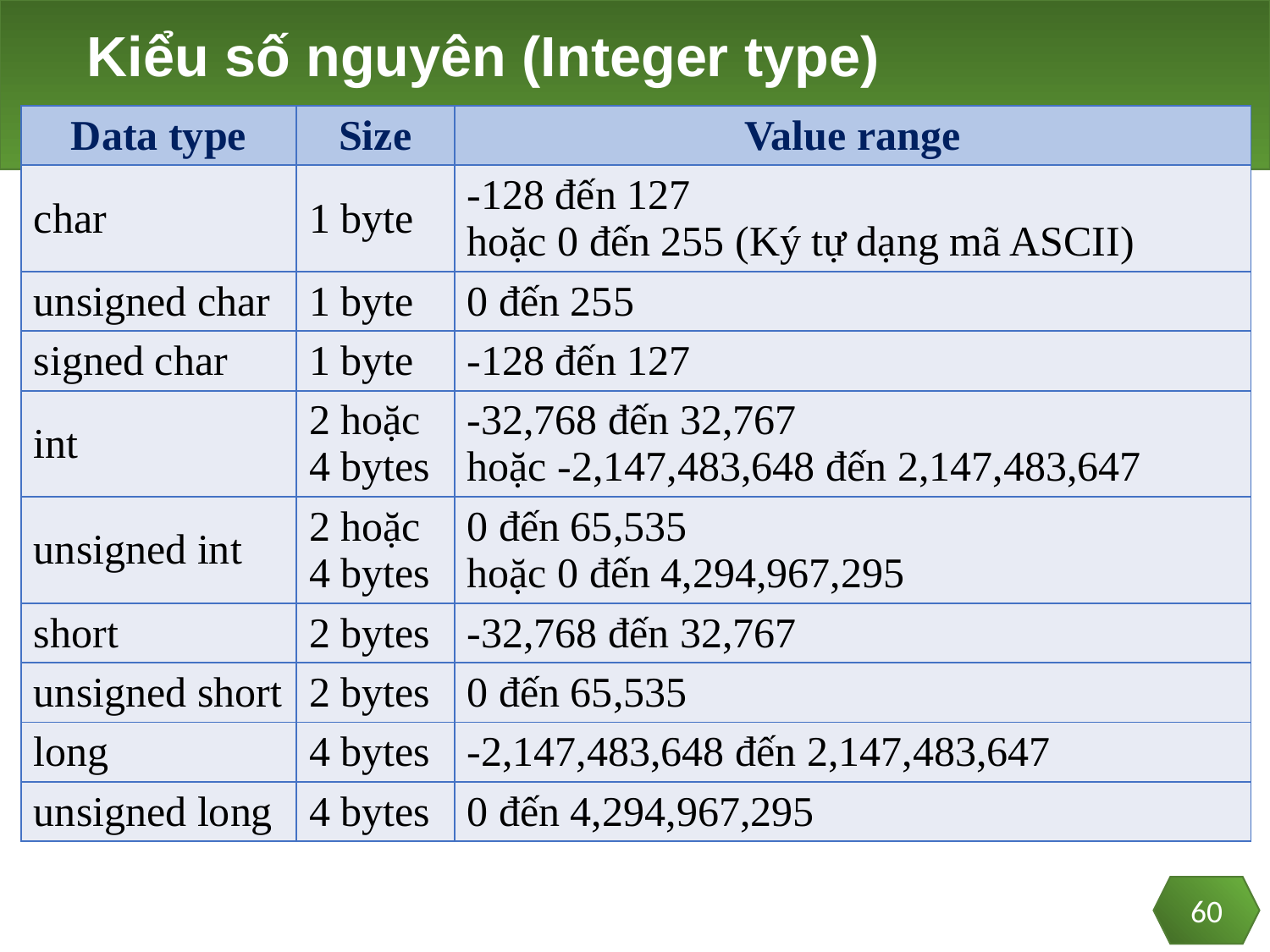

# Kiểu số nguyên (Integer type)
| Data type | Size | Value range |
| --- | --- | --- |
| char | 1 byte | -128 đến 127 hoặc 0 đến 255 (Ký tự dạng mã ASCII) |
| unsigned char | 1 byte | 0 đến 255 |
| signed char | 1 byte | -128 đến 127 |
| int | 2 hoặc 4 bytes | -32,768 đến 32,767 hoặc -2,147,483,648 đến 2,147,483,647 |
| unsigned int | 2 hoặc 4 bytes | 0 đến 65,535 hoặc 0 đến 4,294,967,295 |
| short | 2 bytes | -32,768 đến 32,767 |
| unsigned short | 2 bytes | 0 đến 65,535 |
| long | 4 bytes | -2,147,483,648 đến 2,147,483,647 |
| unsigned long | 4 bytes | 0 đến 4,294,967,295 |